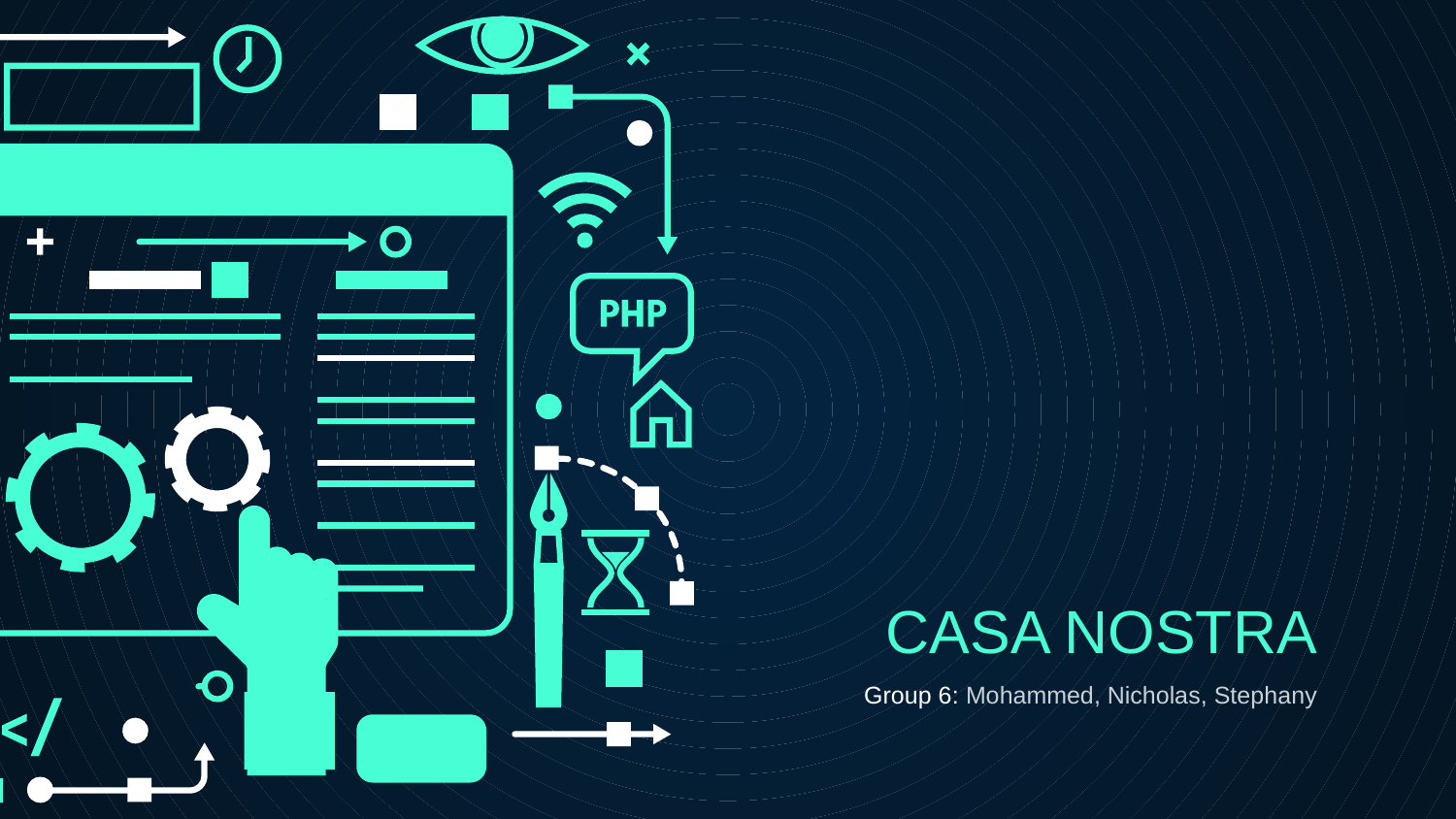

# CASA NOSTRA

Group 6: Mohammed, Nicholas, Stephany